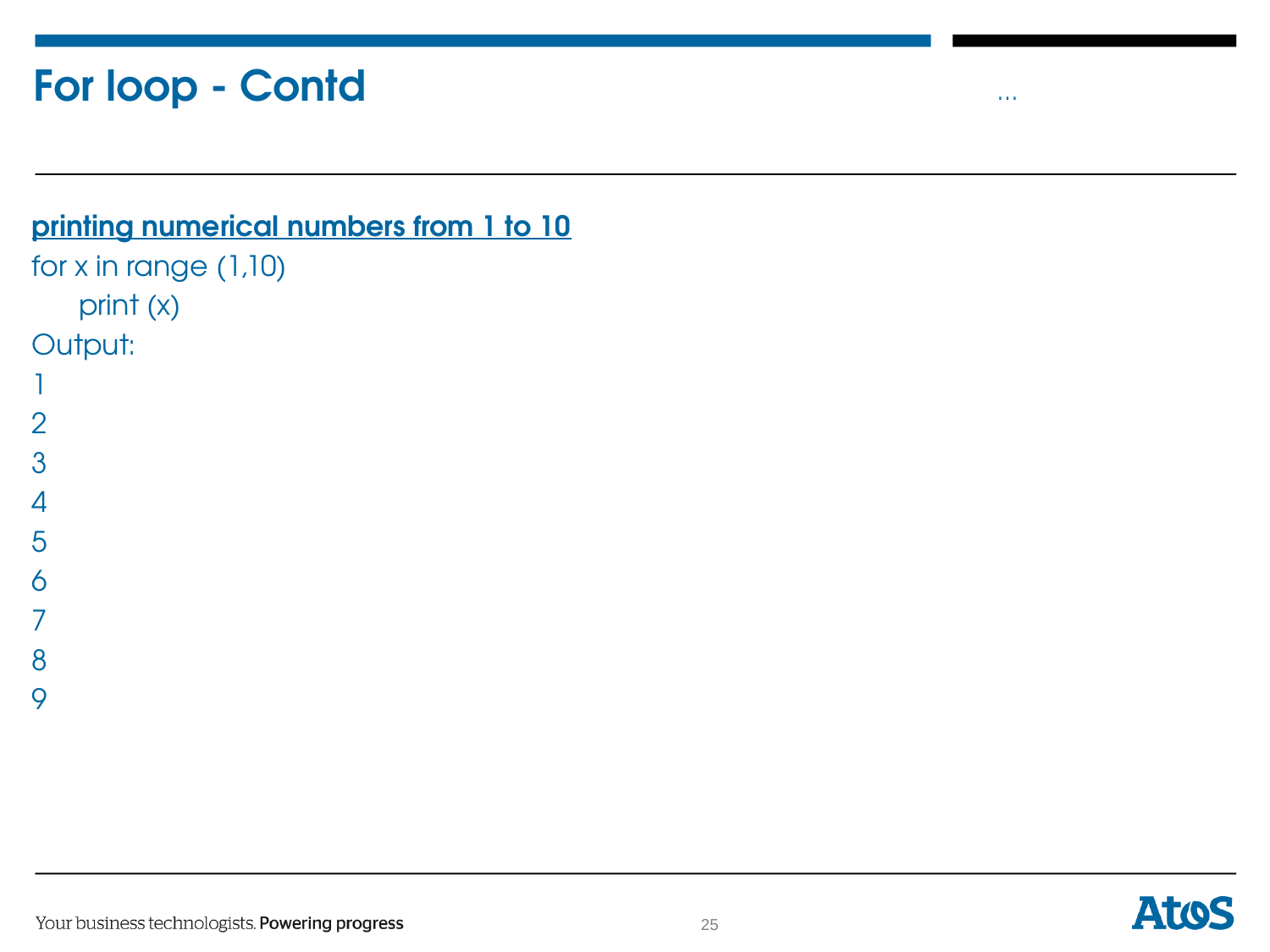

# For loop - Contd
printing numerical numbers from 1 to 10
for x in range (1,10)
      print (x)
Output:
1
2
3
4
5
6
7
8
9